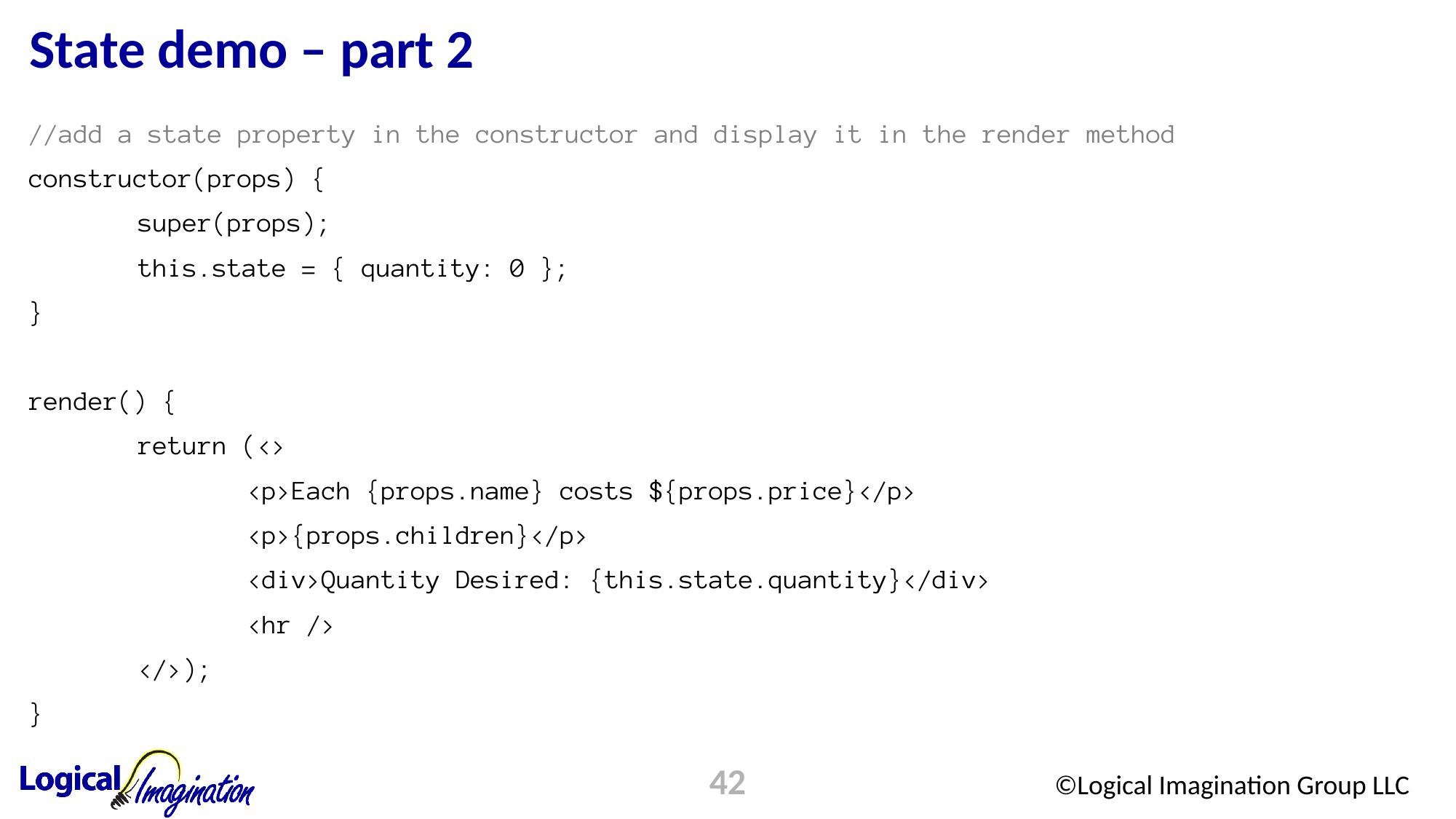

# State demo – part 2
//add a state property in the constructor and display it in the render method
constructor(props) {
	super(props);
	this.state = { quantity: 0 };
}

render() {
	return (<>
		<p>Each {props.name} costs ${props.price}</p>
		<p>{props.children}</p>
		<div>Quantity Desired: {this.state.quantity}</div>
		<hr />
	</>);
}

42